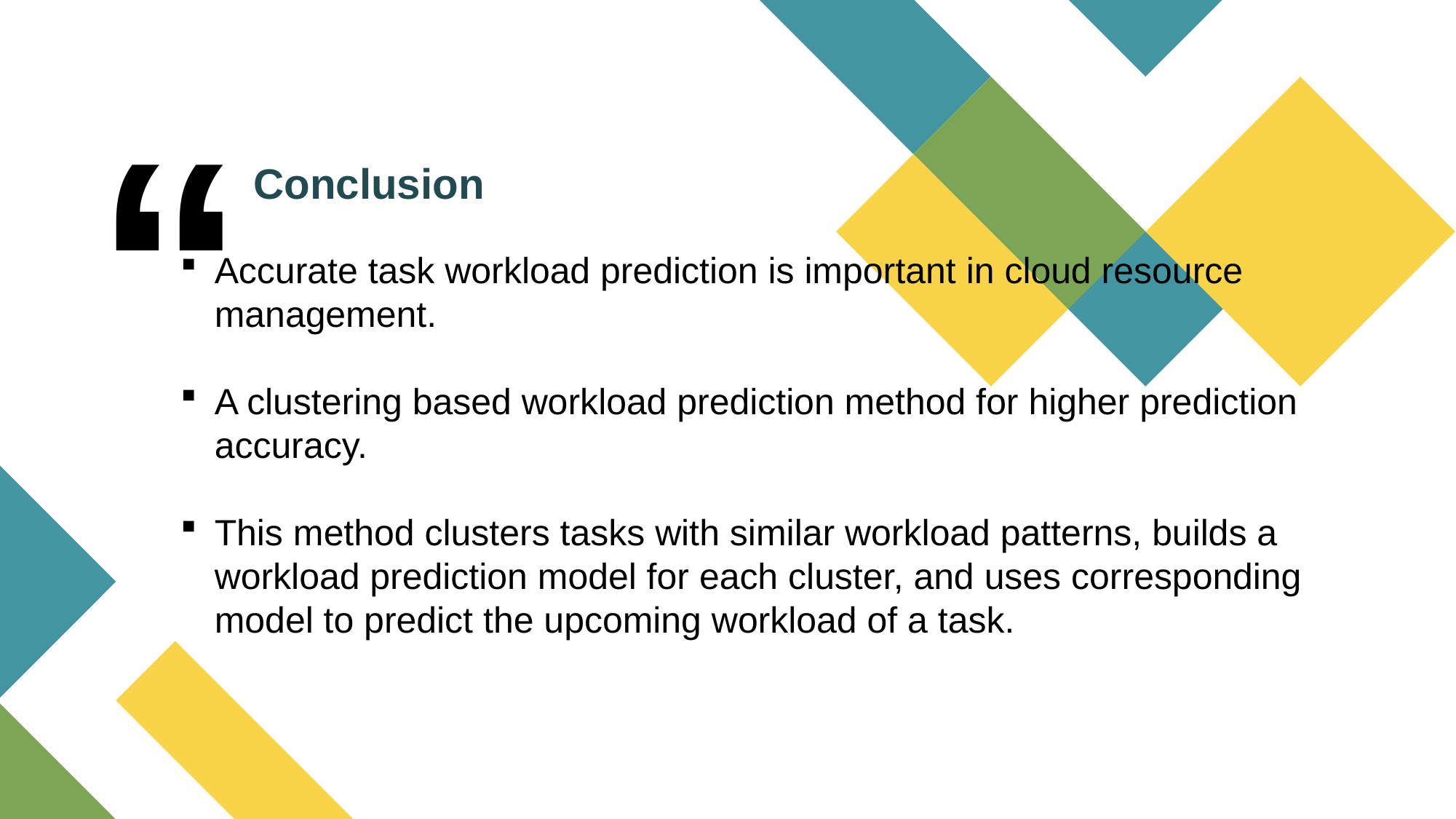

Conclusion
Accurate task workload prediction is important in cloud resource management.

A clustering based workload prediction method for higher prediction accuracy.

This method clusters tasks with similar workload patterns, builds a workload prediction model for each cluster, and uses corresponding model to predict the upcoming workload of a task.

#